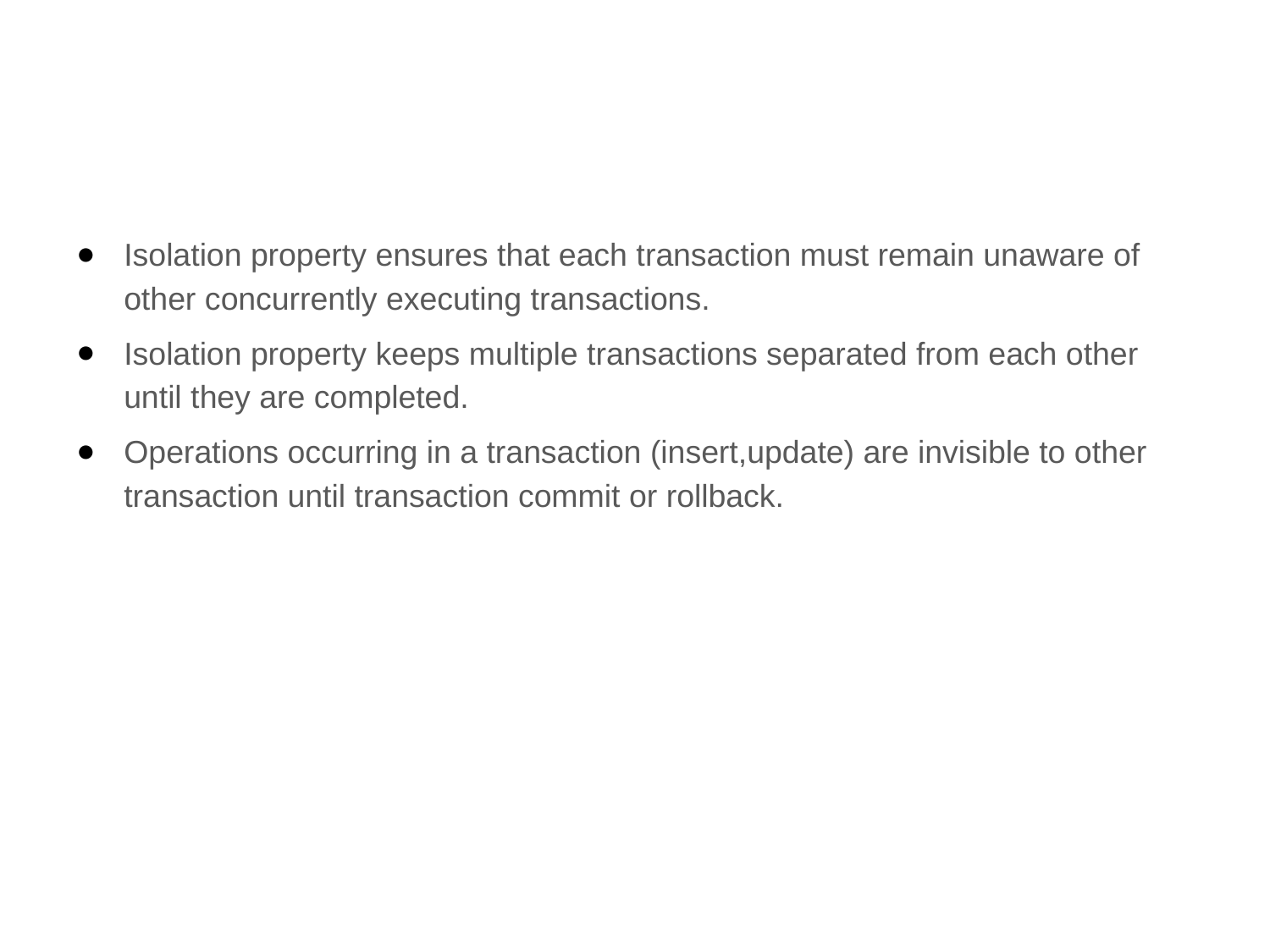

#
Isolation property ensures that each transaction must remain unaware of other concurrently executing transactions.
Isolation property keeps multiple transactions separated from each other until they are completed.
Operations occurring in a transaction (insert,update) are invisible to other transaction until transaction commit or rollback.